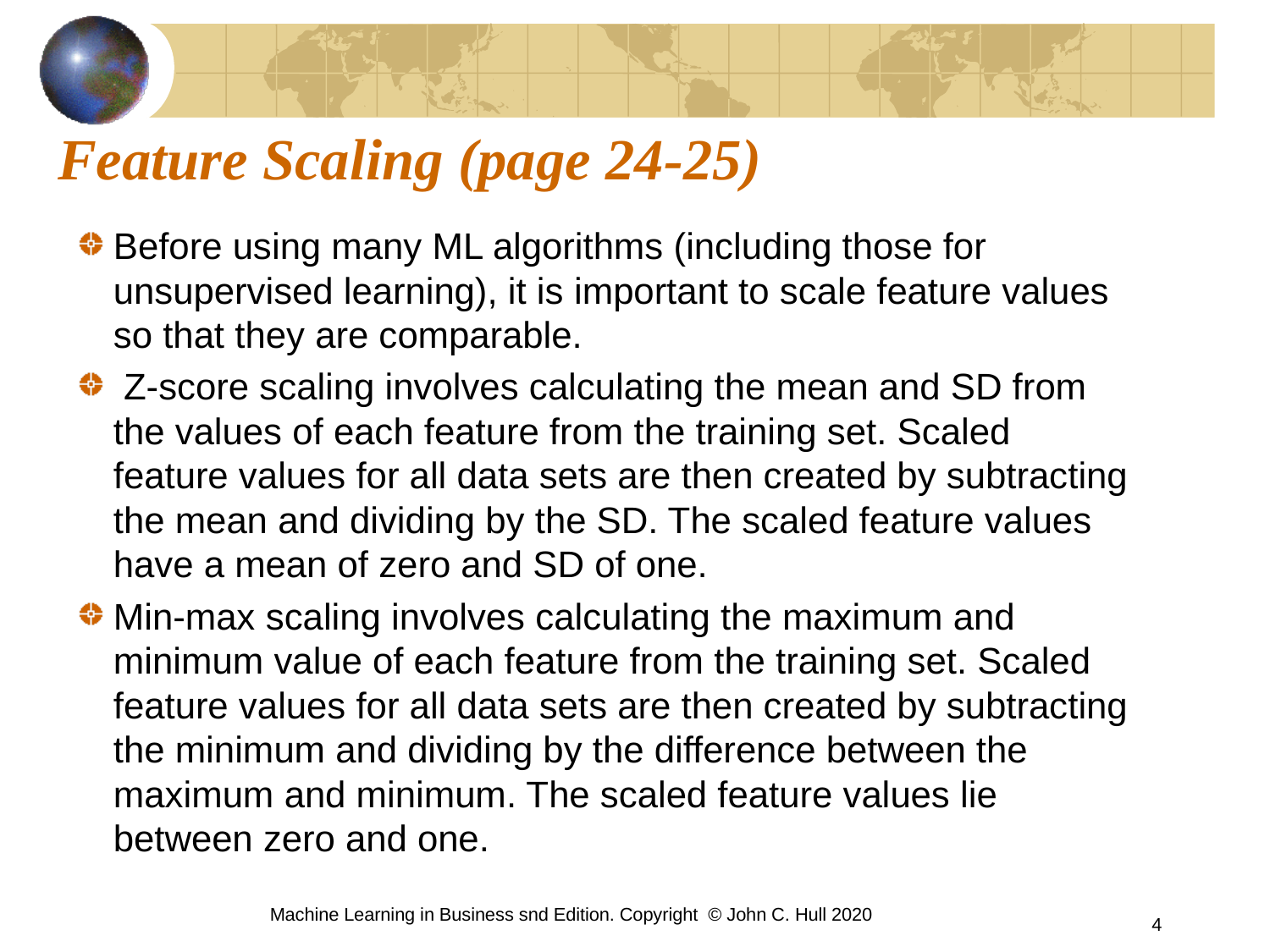

# Feature Scaling (page 24-25)
Before using many ML algorithms (including those for unsupervised learning), it is important to scale feature values so that they are comparable.
 Z-score scaling involves calculating the mean and SD from the values of each feature from the training set. Scaled feature values for all data sets are then created by subtracting the mean and dividing by the SD. The scaled feature values have a mean of zero and SD of one.
Min-max scaling involves calculating the maximum and minimum value of each feature from the training set. Scaled feature values for all data sets are then created by subtracting the minimum and dividing by the difference between the maximum and minimum. The scaled feature values lie between zero and one.

Machine Learning in Business snd Edition. Copyright  © John C. Hull 2020
4